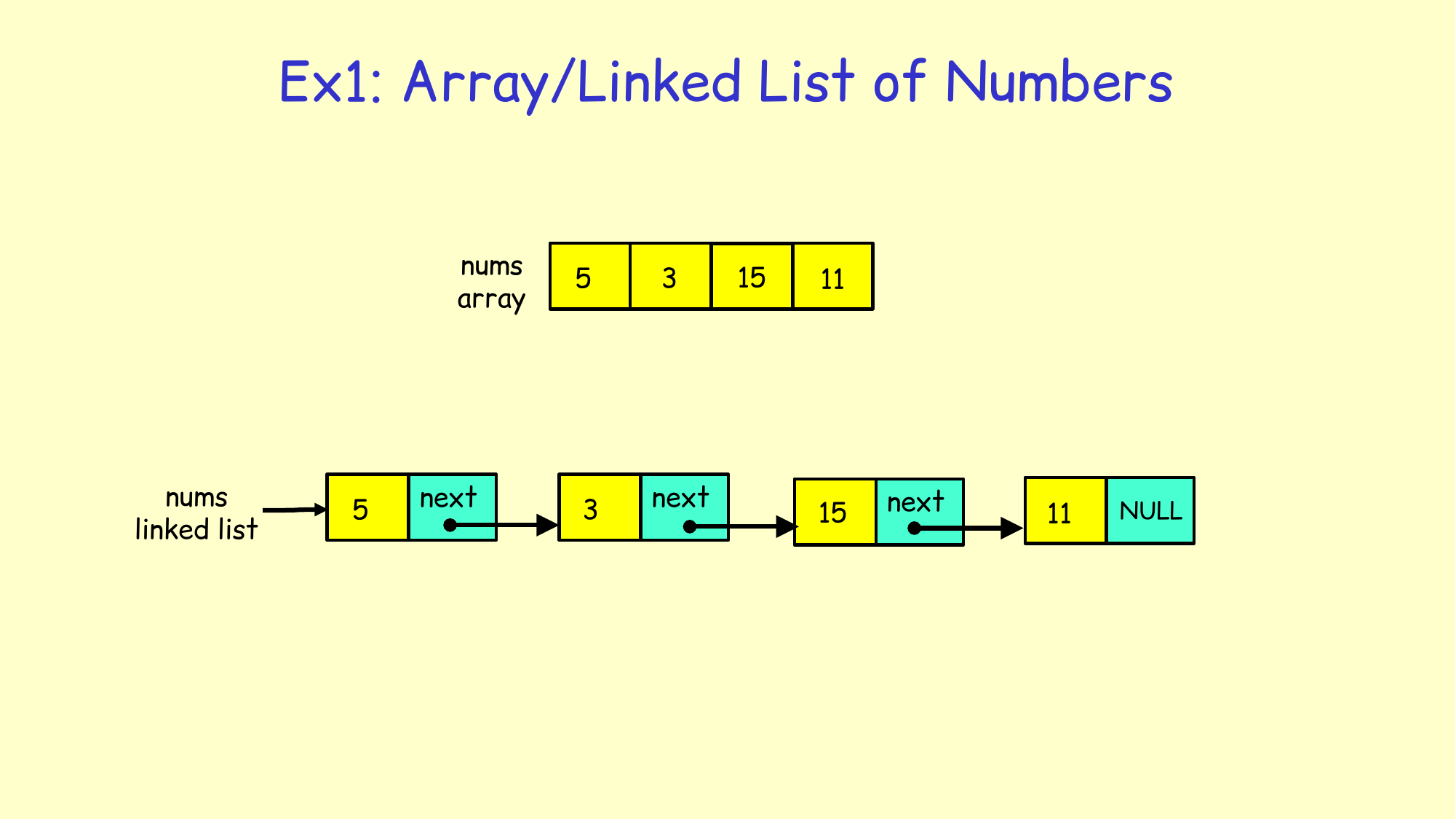

# Ex1: Array/Linked List of Numbers
nums
array

15
5
3
11
nums
linked list

next

next

next
5
3
15
NULL
11